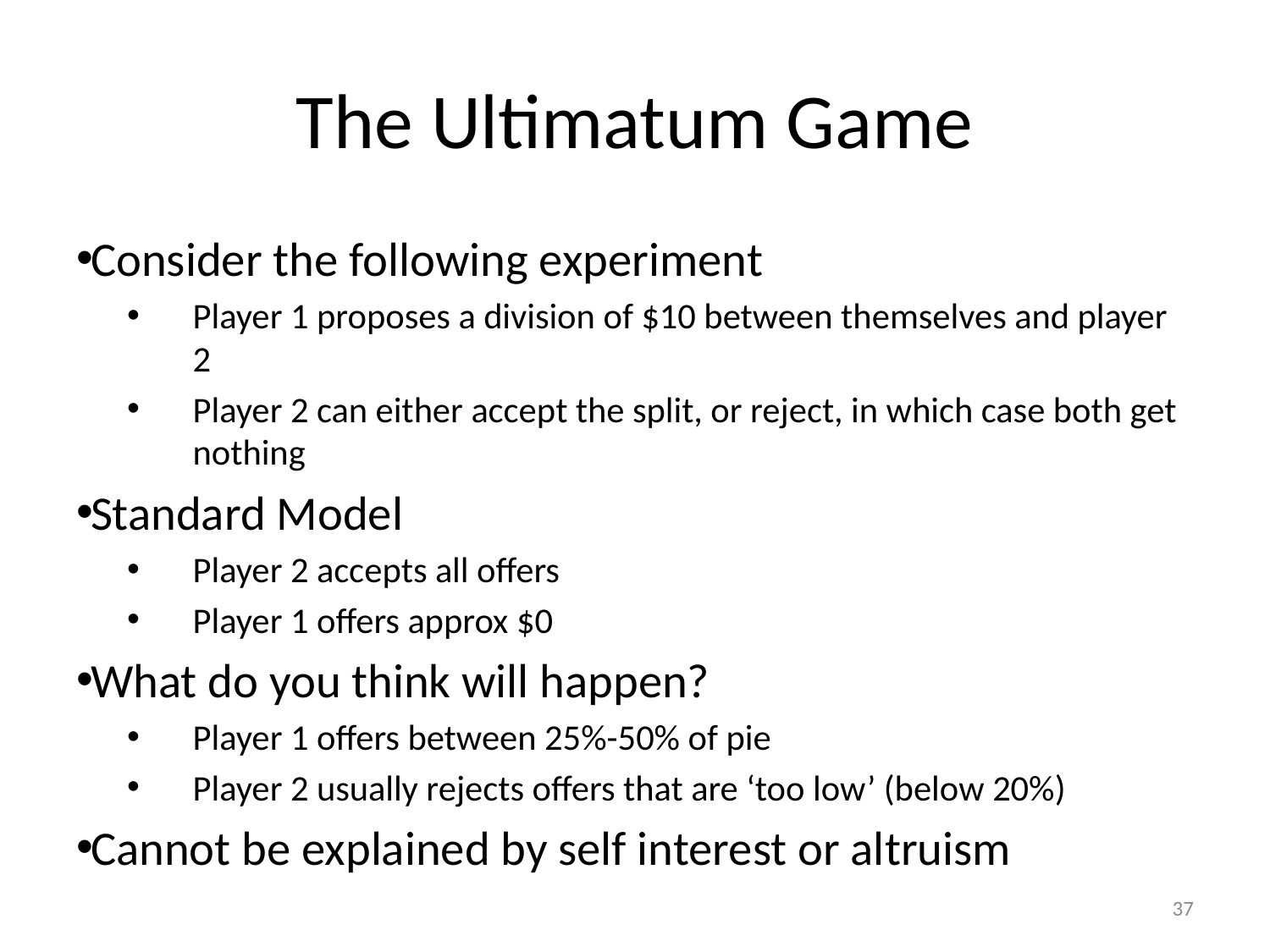

# The Ultimatum Game
Consider the following experiment
Player 1 proposes a division of $10 between themselves and player 2
Player 2 can either accept the split, or reject, in which case both get nothing
Standard Model
Player 2 accepts all offers
Player 1 offers approx $0
What do you think will happen?
Player 1 offers between 25%-50% of pie
Player 2 usually rejects offers that are ‘too low’ (below 20%)
Cannot be explained by self interest or altruism

37